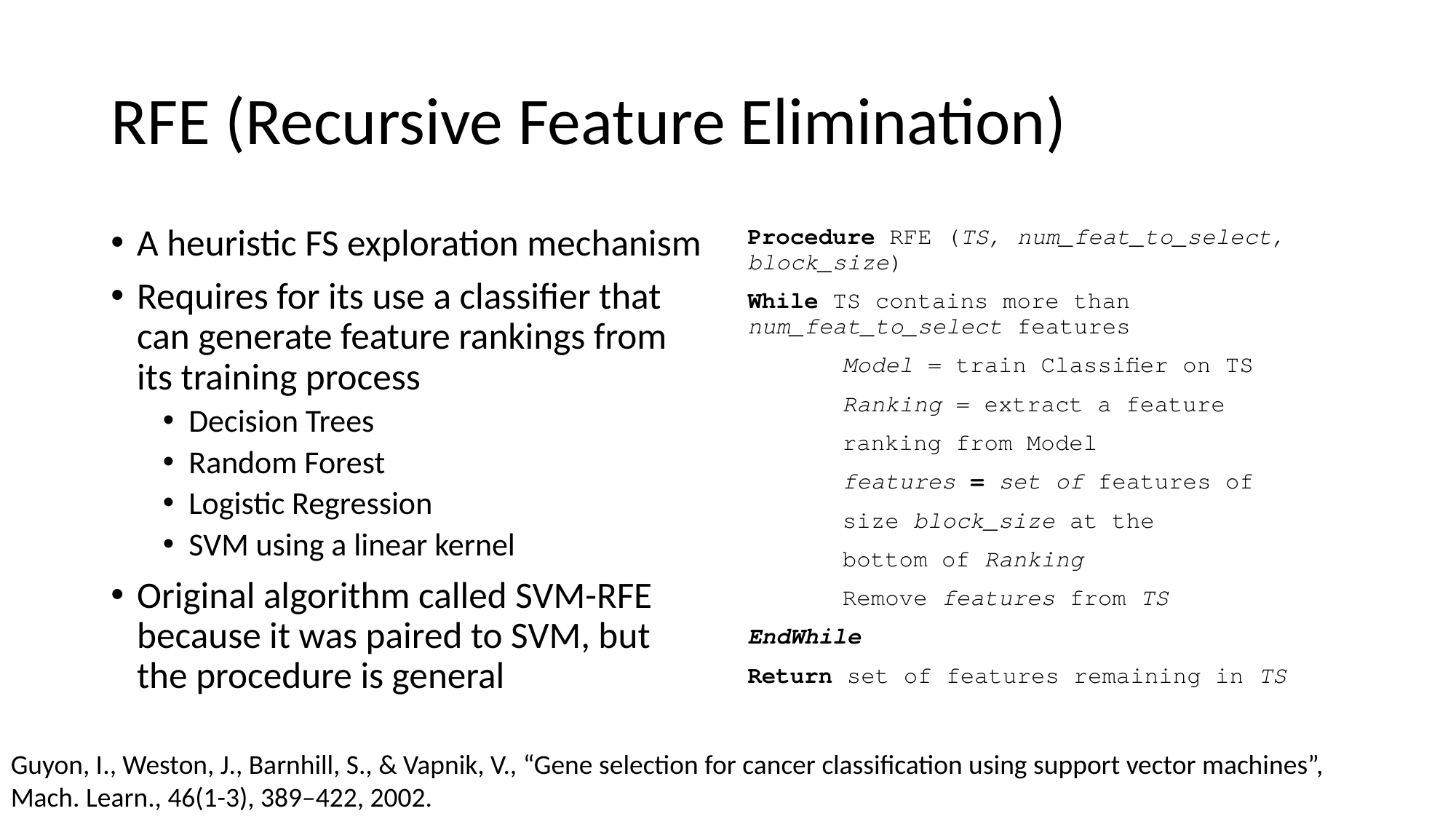

# RFE (Recursive Feature Elimination)
A heuristic FS exploration mechanism
Requires for its use a classifier that can generate feature rankings from its training process
Decision Trees
Random Forest
Logistic Regression
SVM using a linear kernel
Original algorithm called SVM-RFE because it was paired to SVM, but the procedure is general
Procedure RFE (TS, num_feat_to_select, block_size)
While TS contains more than num_feat_to_select features
	Model = train Classifier on TS
	Ranking = extract a feature
		ranking from Model
	features = set of features of
		size block_size at the
		bottom of Ranking
	Remove features from TS
EndWhile
Return set of features remaining in TS

Guyon, I., Weston, J., Barnhill, S., & Vapnik, V., “Gene selection for cancer classification using support vector machines”, Mach. Learn., 46(1-3), 389–422, 2002.